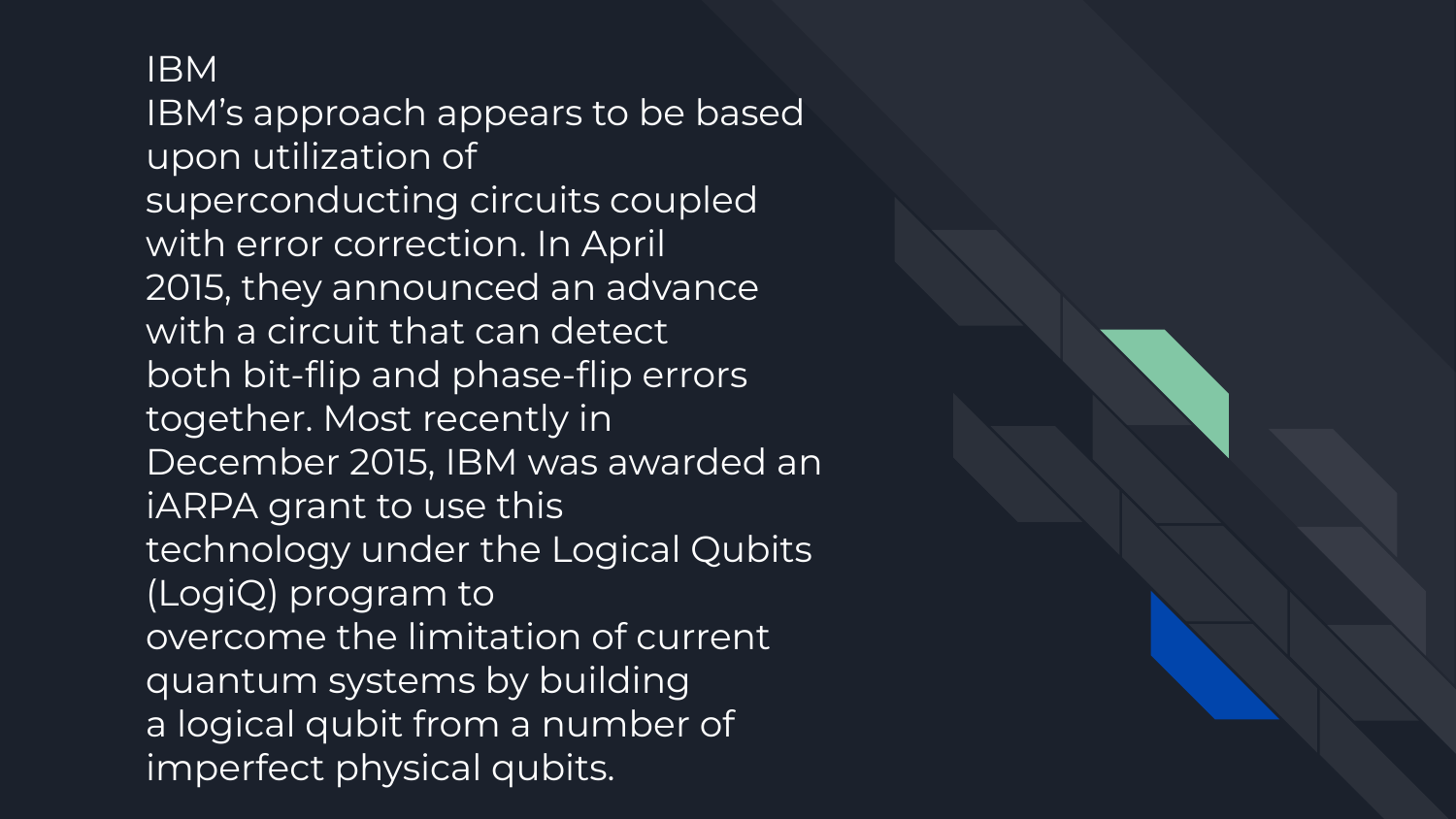

# IBM IBM’s approach appears to be based upon utilization of superconducting circuits coupled with error correction. In April 2015, they announced an advance with a circuit that can detect both bit-flip and phase-flip errors together. Most recently in December 2015, IBM was awarded an iARPA grant to use this technology under the Logical Qubits (LogiQ) program to overcome the limitation of current quantum systems by building a logical qubit from a number of imperfect physical qubits.